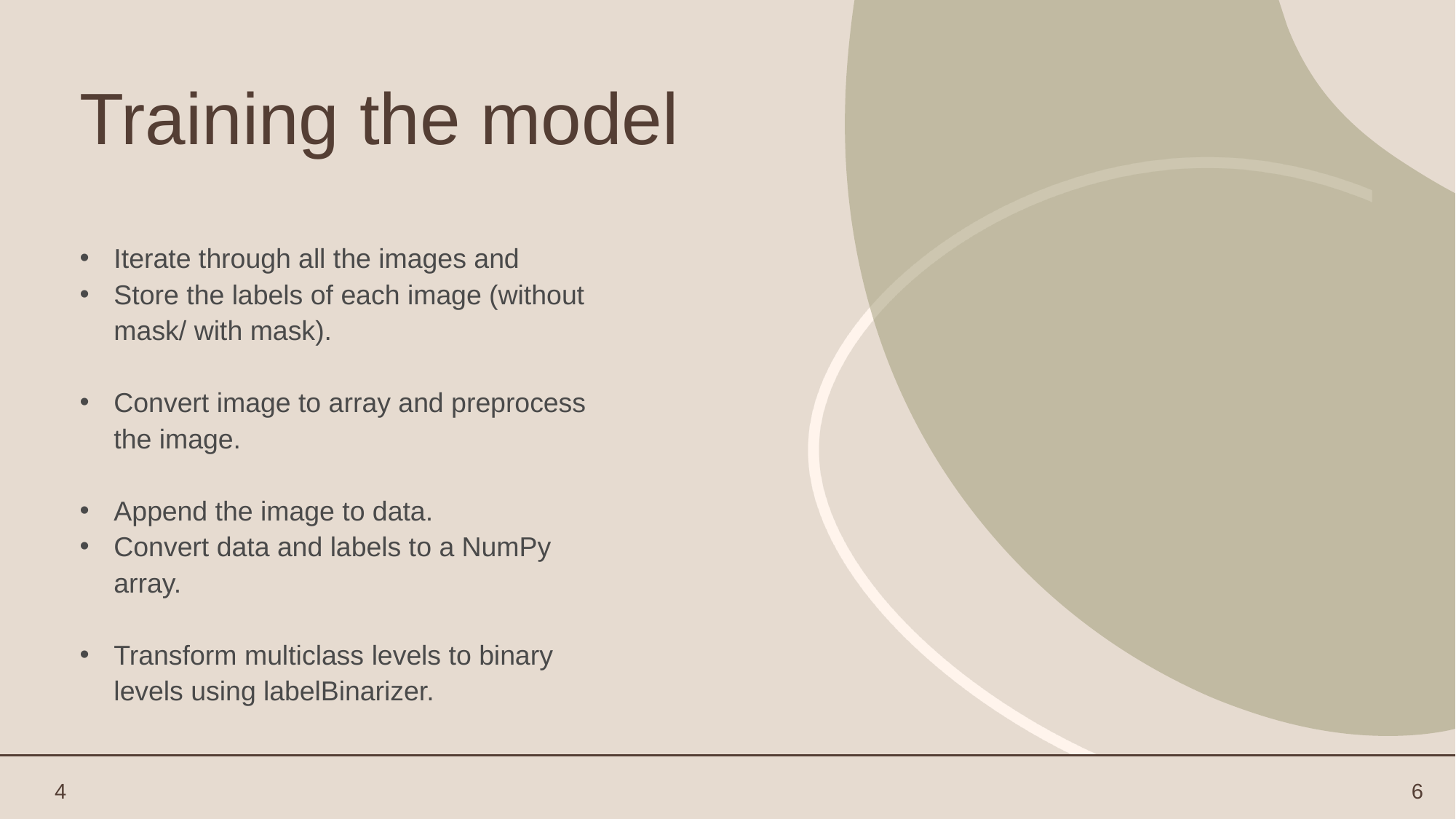

# Training the model
Iterate through all the images and
Store the labels of each image (without mask/ with mask).

Convert image to array and preprocess the image.

Append the image to data.
Convert data and labels to a NumPy array.

Transform multiclass levels to binary levels using labelBinarizer.

4
6